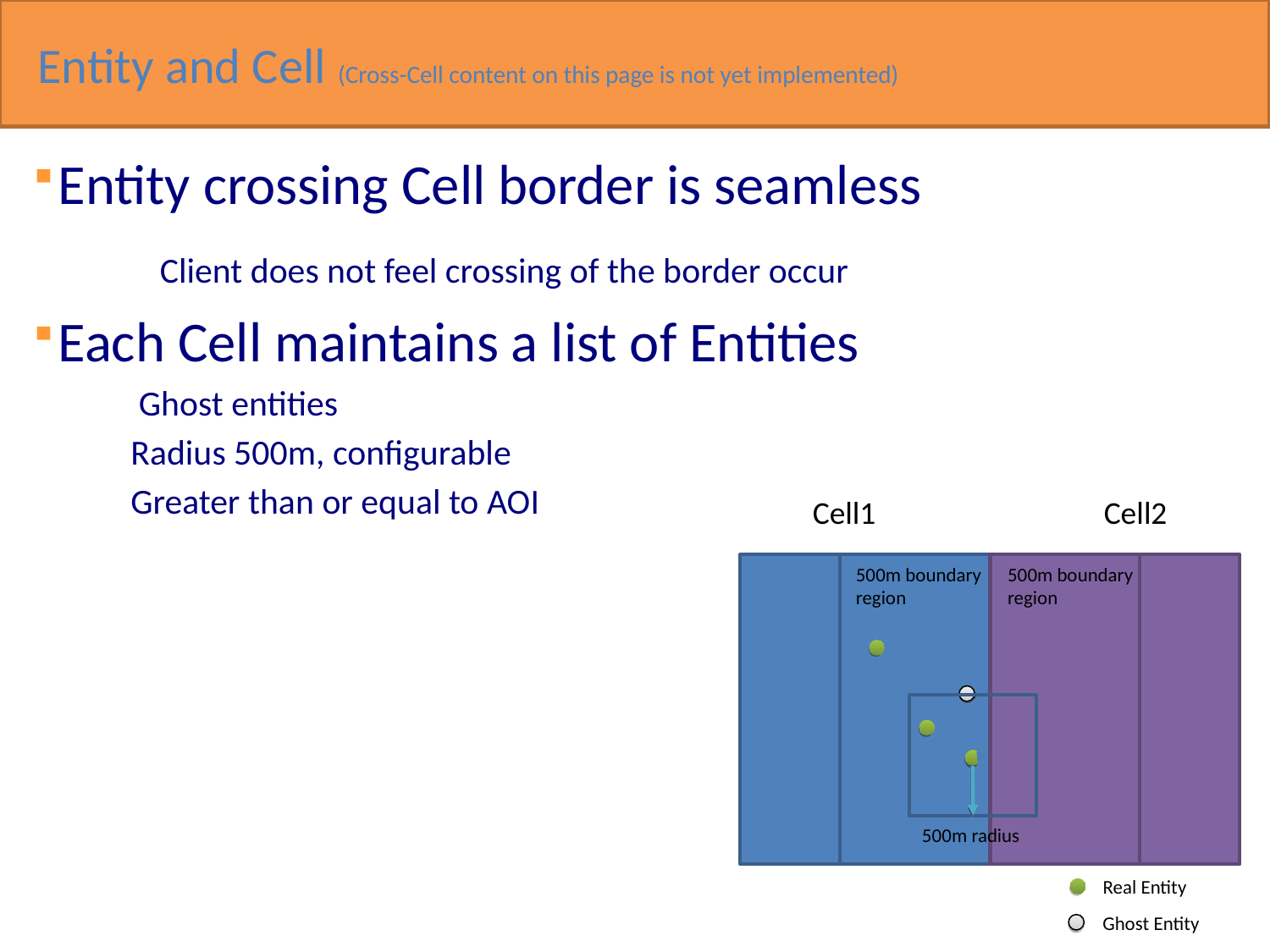

Entity and Cell (Cross-Cell content on this page is not yet implemented)
Entity crossing Cell border is seamless
          Client does not feel crossing of the border occur
Each Cell maintains a list of Entities
          Ghost entities
         Radius 500m, configurable
         Greater than or equal to AOI
Cell1
Cell2

500m boundary region
500m boundary region

500m radius
 Real Entity

Ghost Entity